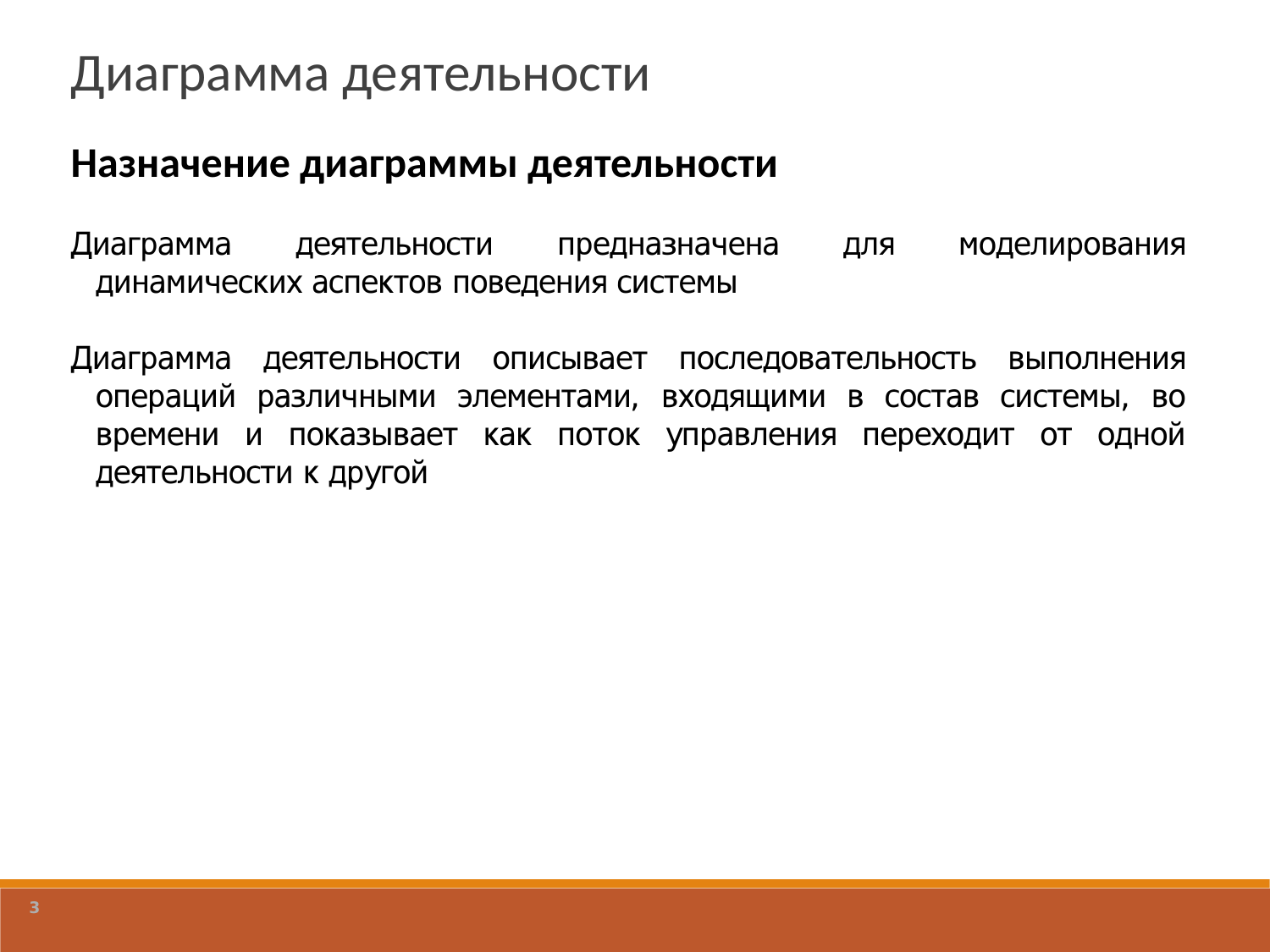

Диаграмма деятельности
Назначение диаграммы деятельности

Диаграмма деятельности предназначена для моделирования динамических аспектов поведения системы

Диаграмма деятельности описывает последовательность выполнения операций различными элементами, входящими в состав системы, во времени и показывает как поток управления переходит от одной деятельности к другой
3